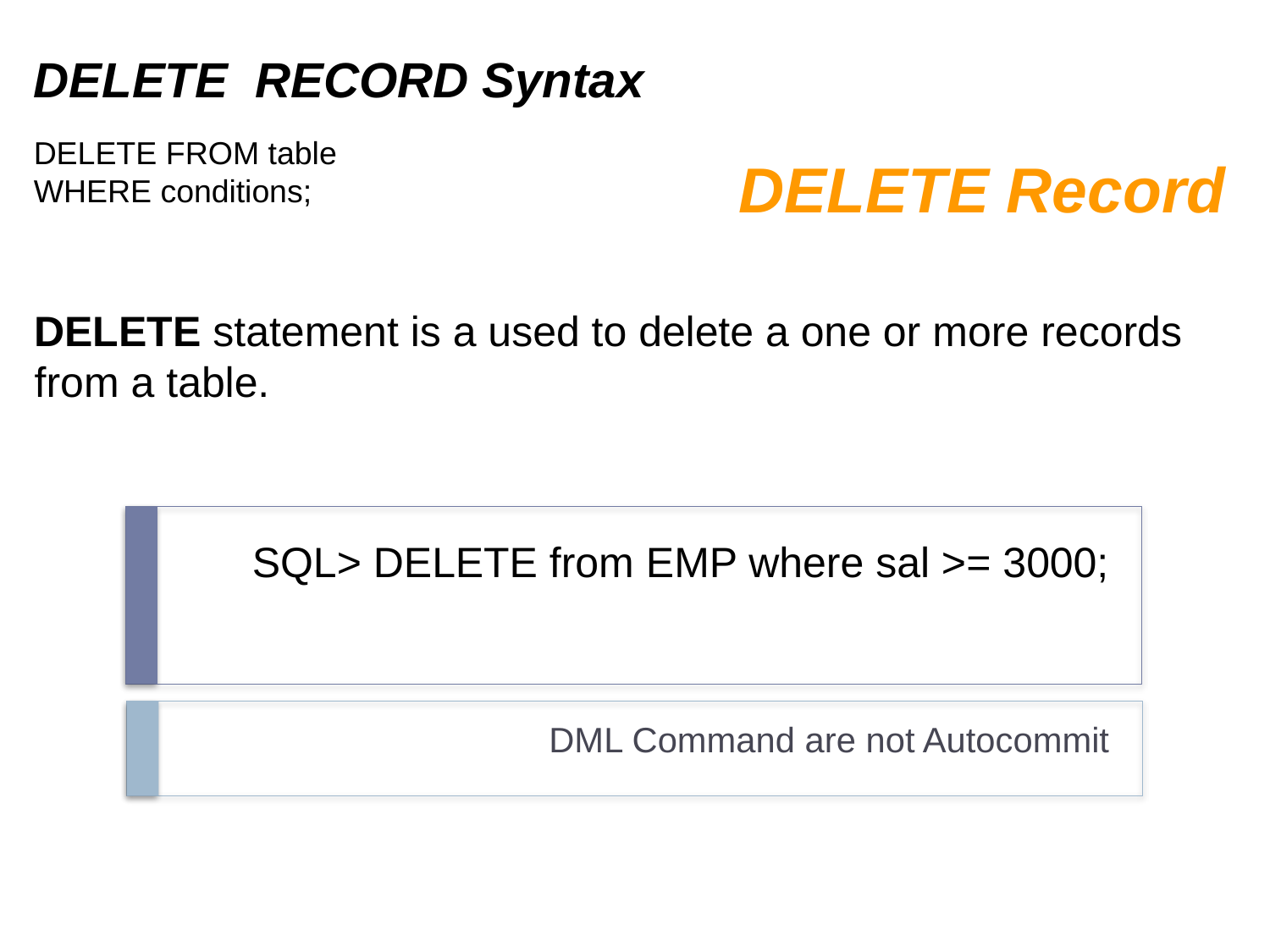

DELETE  RECORD Syntax
DELETE FROM table
WHERE conditions;
DELETE Record
DELETE statement is a used to delete a one or more records from a table.
# SQL> DELETE from EMP where sal >= 3000;
DML Command are not Autocommit